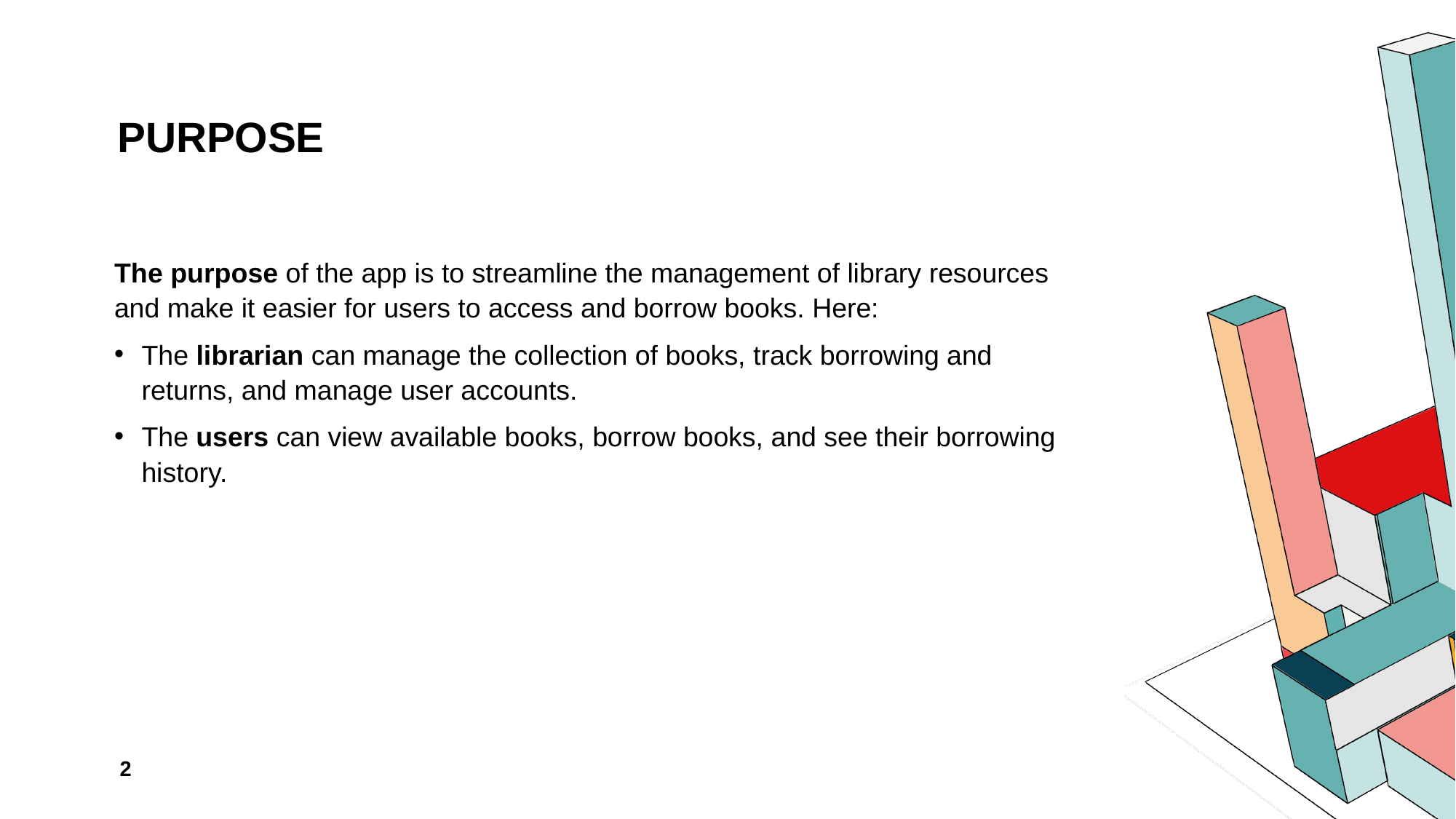

# Purpose
The purpose of the app is to streamline the management of library resources and make it easier for users to access and borrow books. Here:
The librarian can manage the collection of books, track borrowing and returns, and manage user accounts.
The users can view available books, borrow books, and see their borrowing history.
2